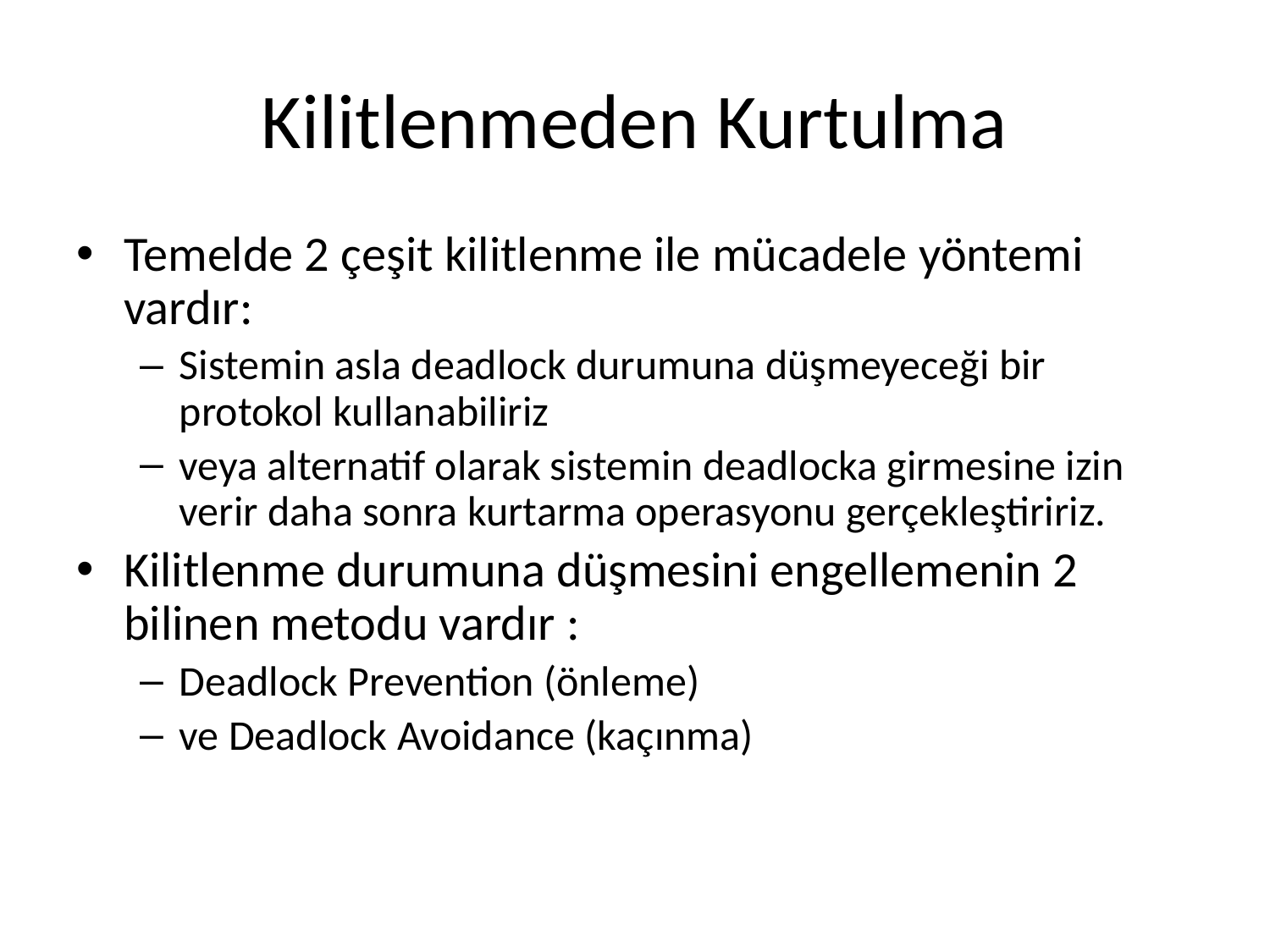

# Kilitlenmeden Kurtulma
Temelde 2 çeşit kilitlenme ile mücadele yöntemi vardır:
Sistemin asla deadlock durumuna düşmeyeceği bir protokol kullanabiliriz
veya alternatif olarak sistemin deadlocka girmesine izin verir daha sonra kurtarma operasyonu gerçekleştiririz.
Kilitlenme durumuna düşmesini engellemenin 2  bilinen metodu vardır :
Deadlock Prevention (önleme)
ve Deadlock Avoidance (kaçınma)